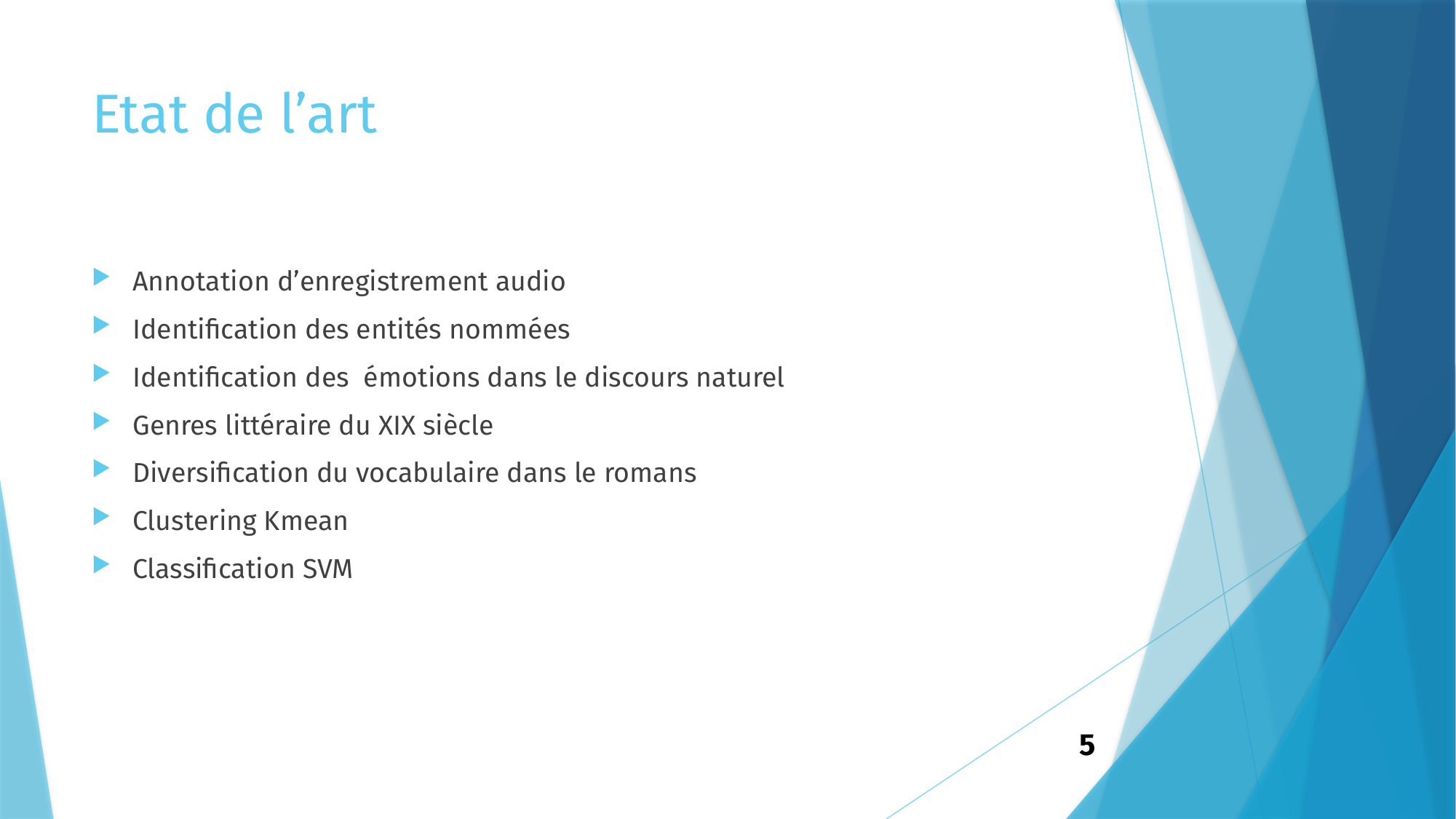

# Etat de l’art
Annotation d’enregistrement audio
Identification des entités nommées
Identification des  émotions dans le discours naturel
Genres littéraire du XIX siècle
Diversification du vocabulaire dans le romans
Clustering Kmean
Classification SVM
5